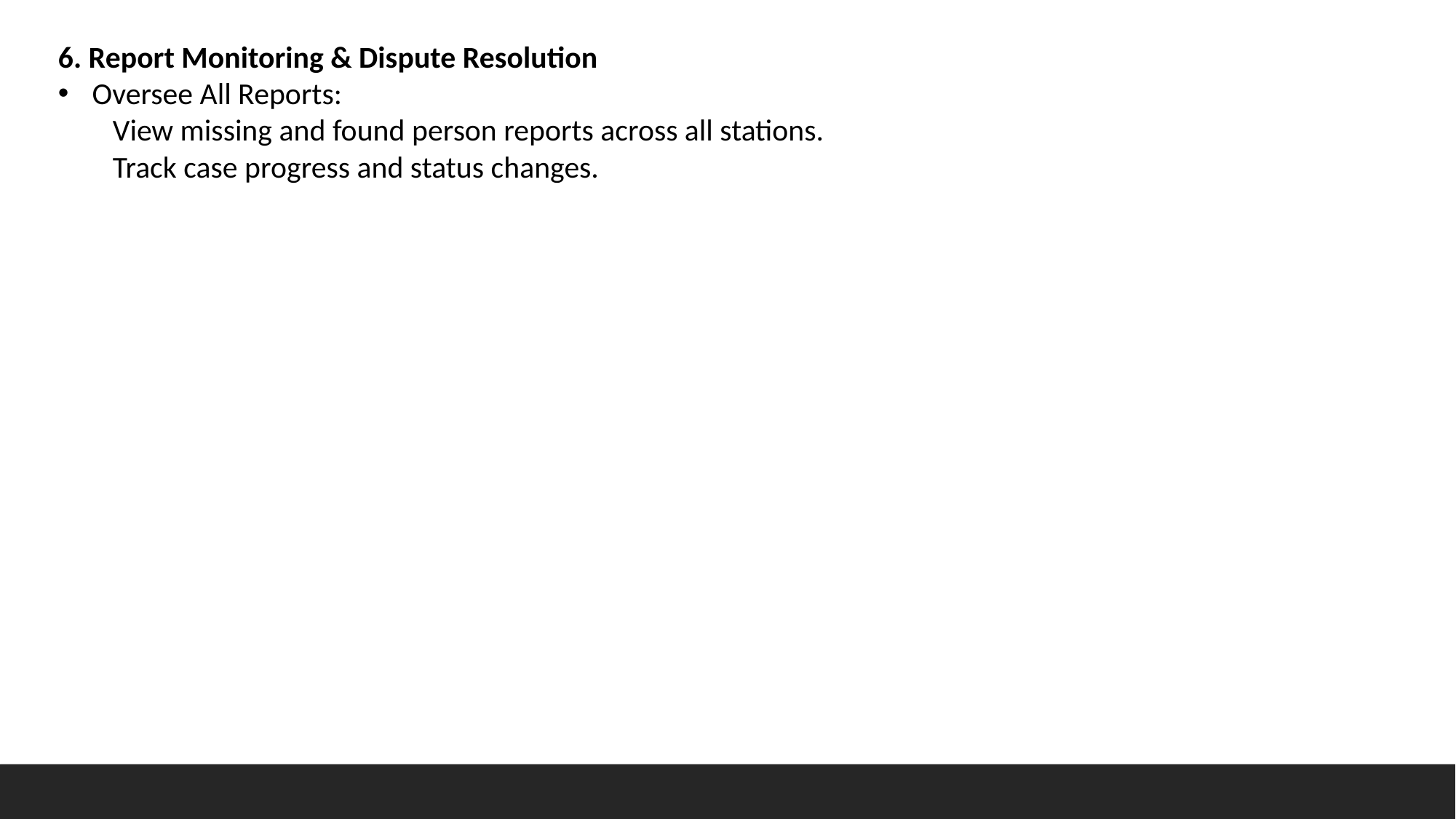

6. Report Monitoring & Dispute Resolution
Oversee All Reports:
View missing and found person reports across all stations.
Track case progress and status changes.